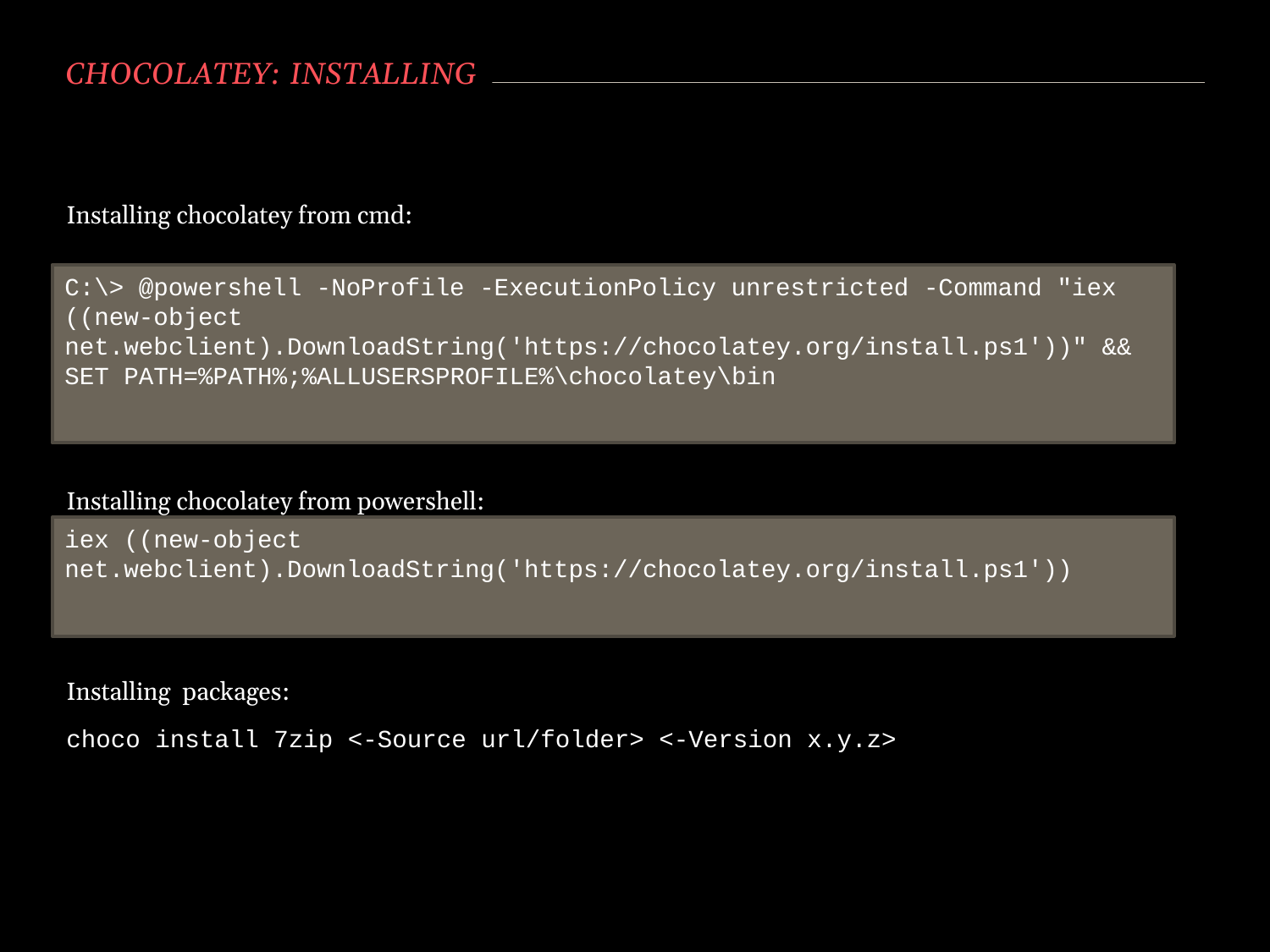

# Chocolatey: Installing
Installing chocolatey from cmd:

Installing chocolatey from powershell:

Installing  packages:
choco install 7zip <-Source url/folder> <-Version x.y.z>
C:\> @powershell -NoProfile -ExecutionPolicy unrestricted -Command "iex ((new-object net.webclient).DownloadString('https://chocolatey.org/install.ps1'))" && SET PATH=%PATH%;%ALLUSERSPROFILE%\chocolatey\bin

iex ((new-object net.webclient).DownloadString('https://chocolatey.org/install.ps1'))